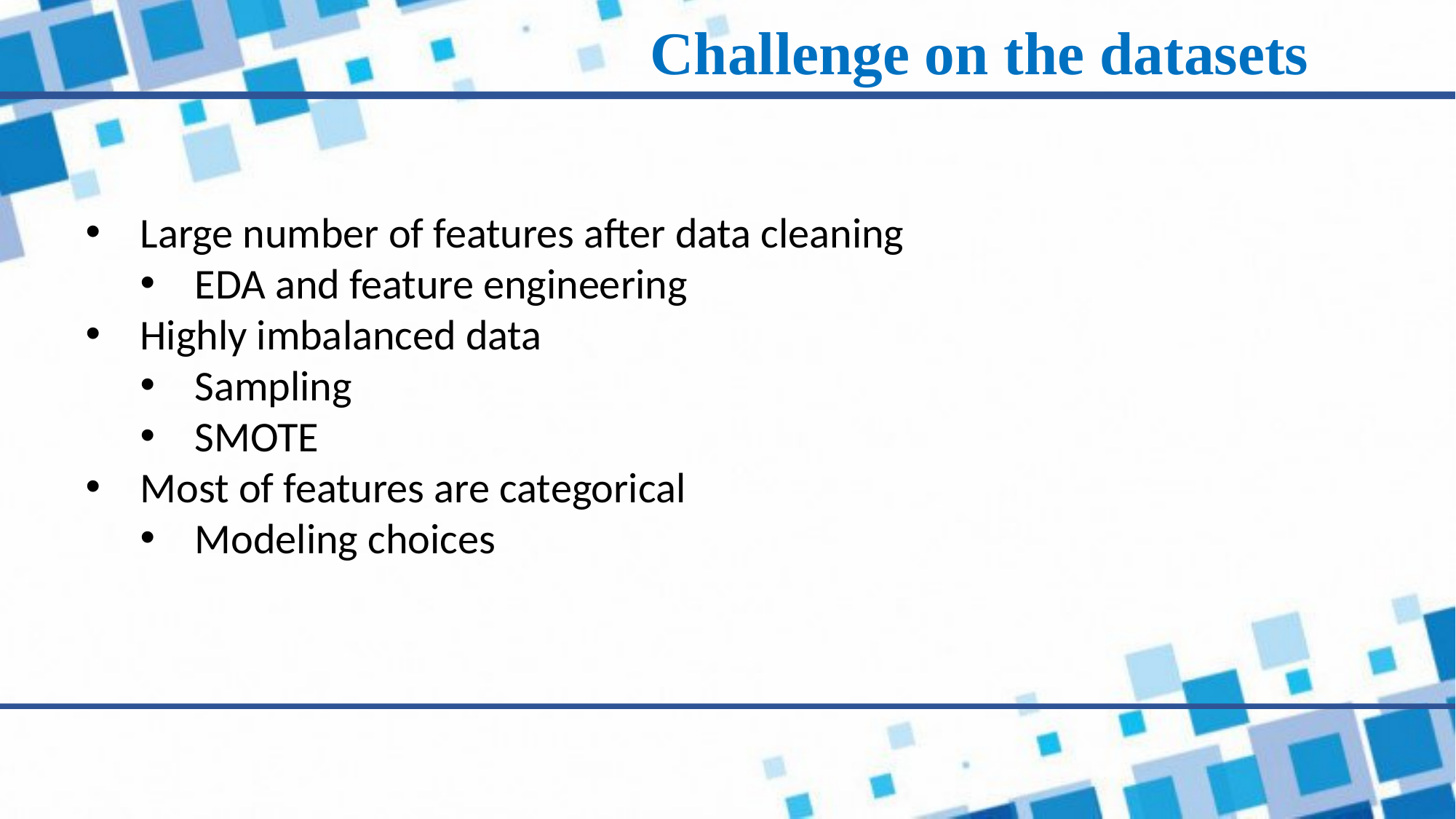

Challenge on the datasets

Large number of features after data cleaning
EDA and feature engineering
Highly imbalanced data
Sampling
SMOTE
Most of features are categorical
Modeling choices